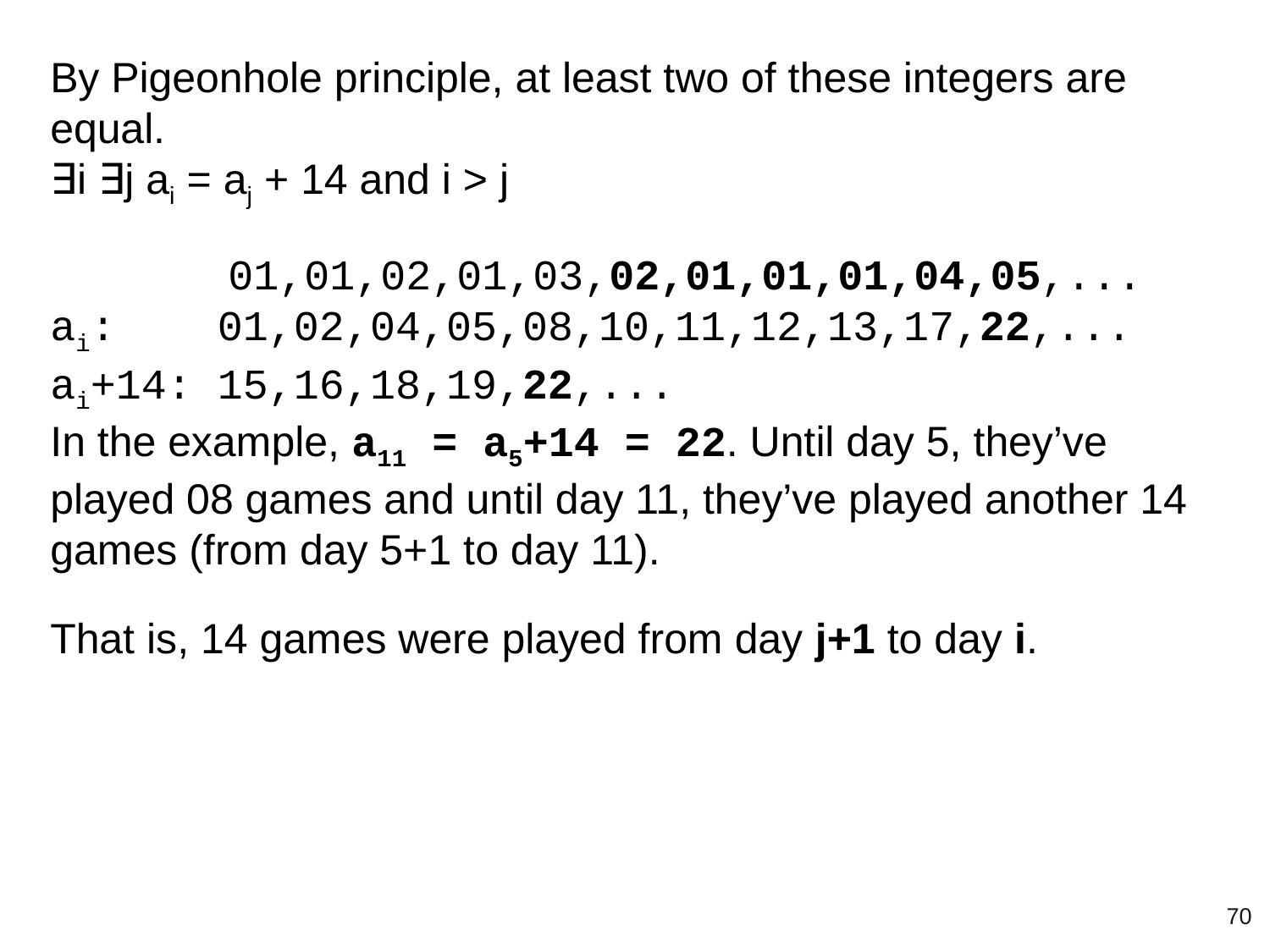

By Pigeonhole principle, at least two of these integers are equal.
∃i ∃j ai = aj + 14 and i > j

       01,01,02,01,03,02,01,01,01,04,05,...
ai:    01,02,04,05,08,10,11,12,13,17,22,...
ai+14: 15,16,18,19,22,...
In the example, a11 = a5+14 = 22. Until day 5, they’ve played 08 games and until day 11, they’ve played another 14 games (from day 5+1 to day 11).

That is, 14 games were played from day j+1 to day i.
70